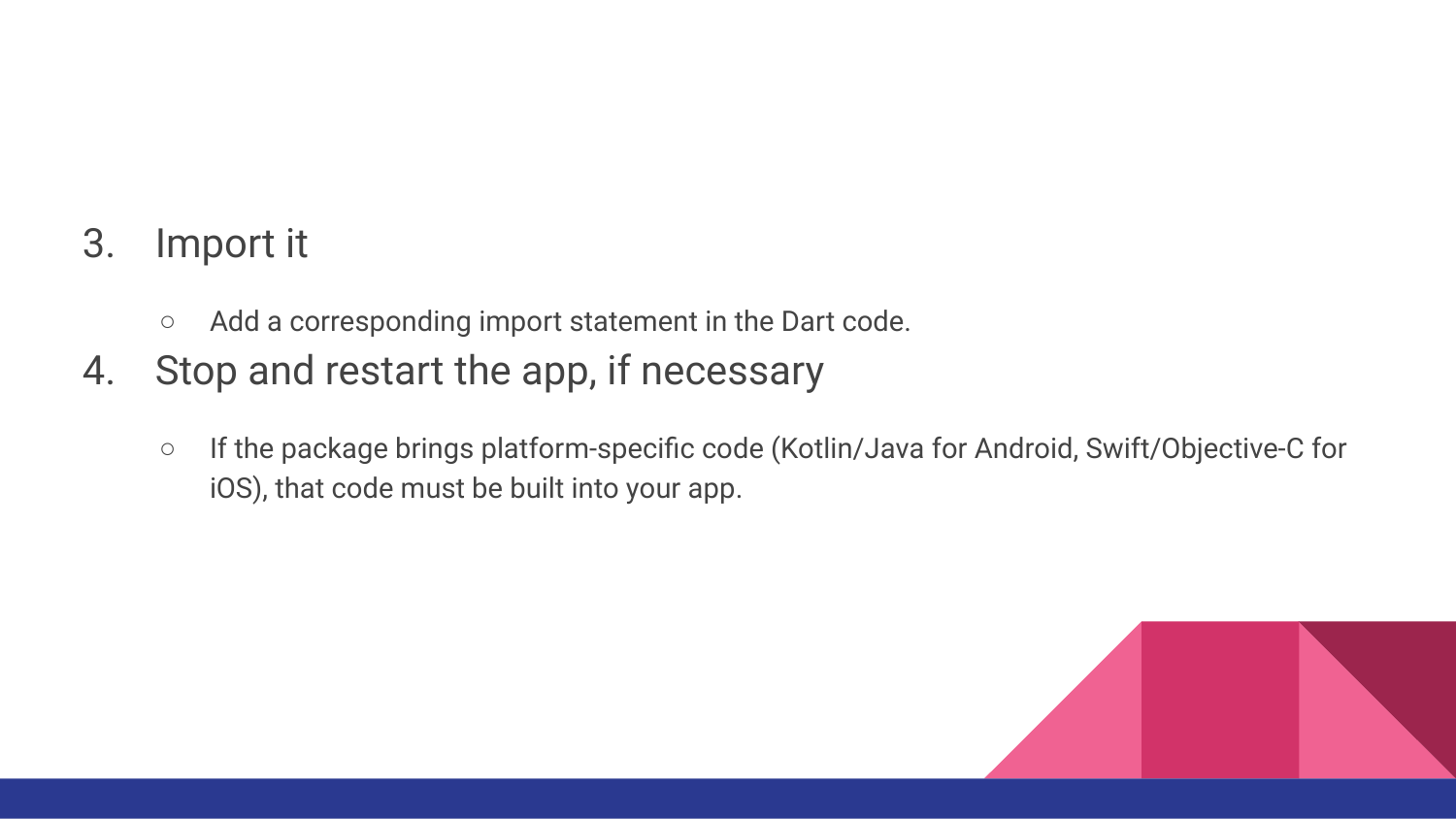

#
Import it
Add a corresponding import statement in the Dart code.
Stop and restart the app, if necessary
If the package brings platform-specific code (Kotlin/Java for Android, Swift/Objective-C for iOS), that code must be built into your app.